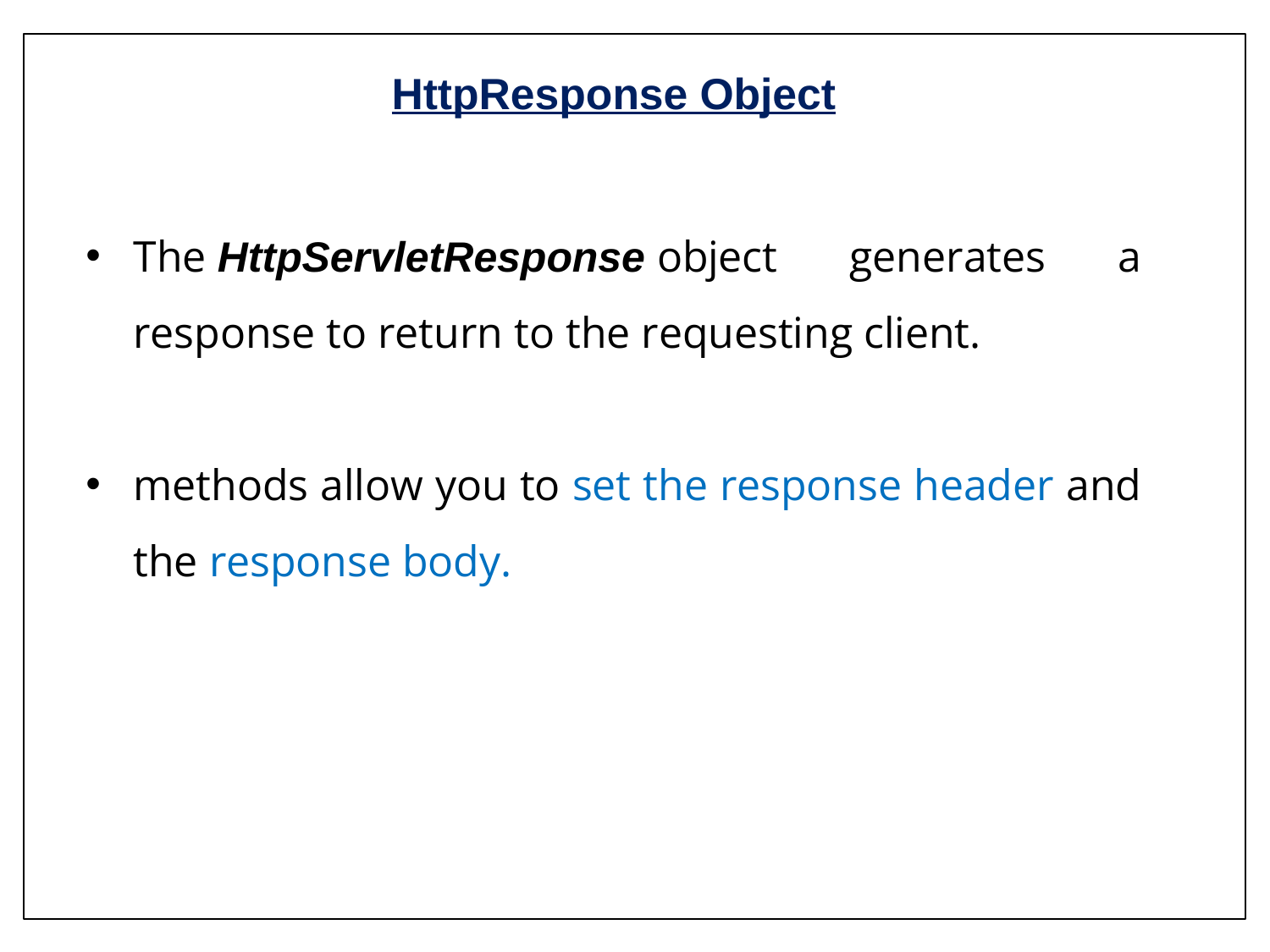

# HttpResponse Object
The HttpServletResponse object generates a response to return to the requesting client.

methods allow you to set the response header and the response body.